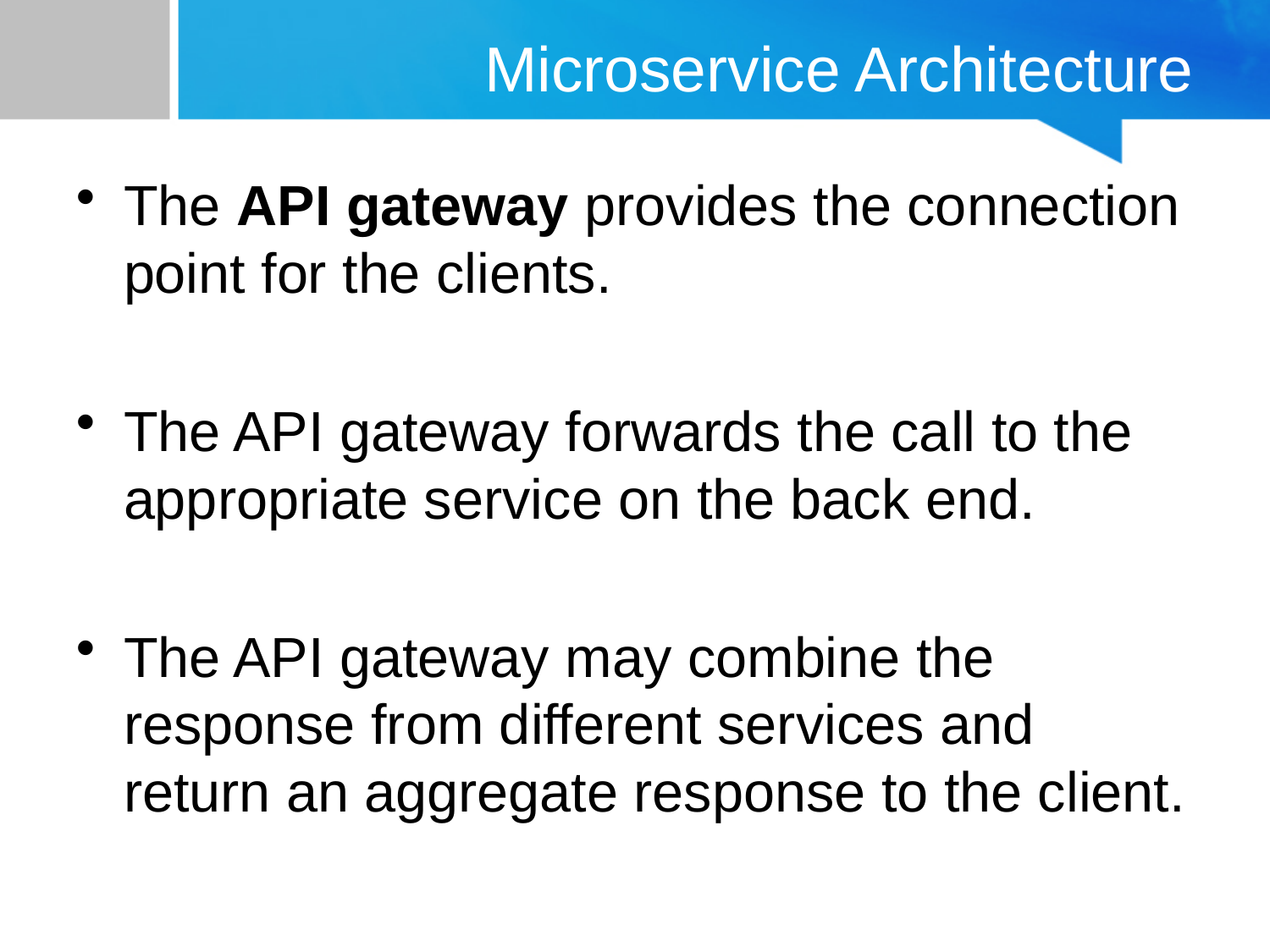

# Microservice Architecture
The API gateway provides the connection point for the clients.

The API gateway forwards the call to the appropriate service on the back end.

The API gateway may combine the response from different services and return an aggregate response to the client.